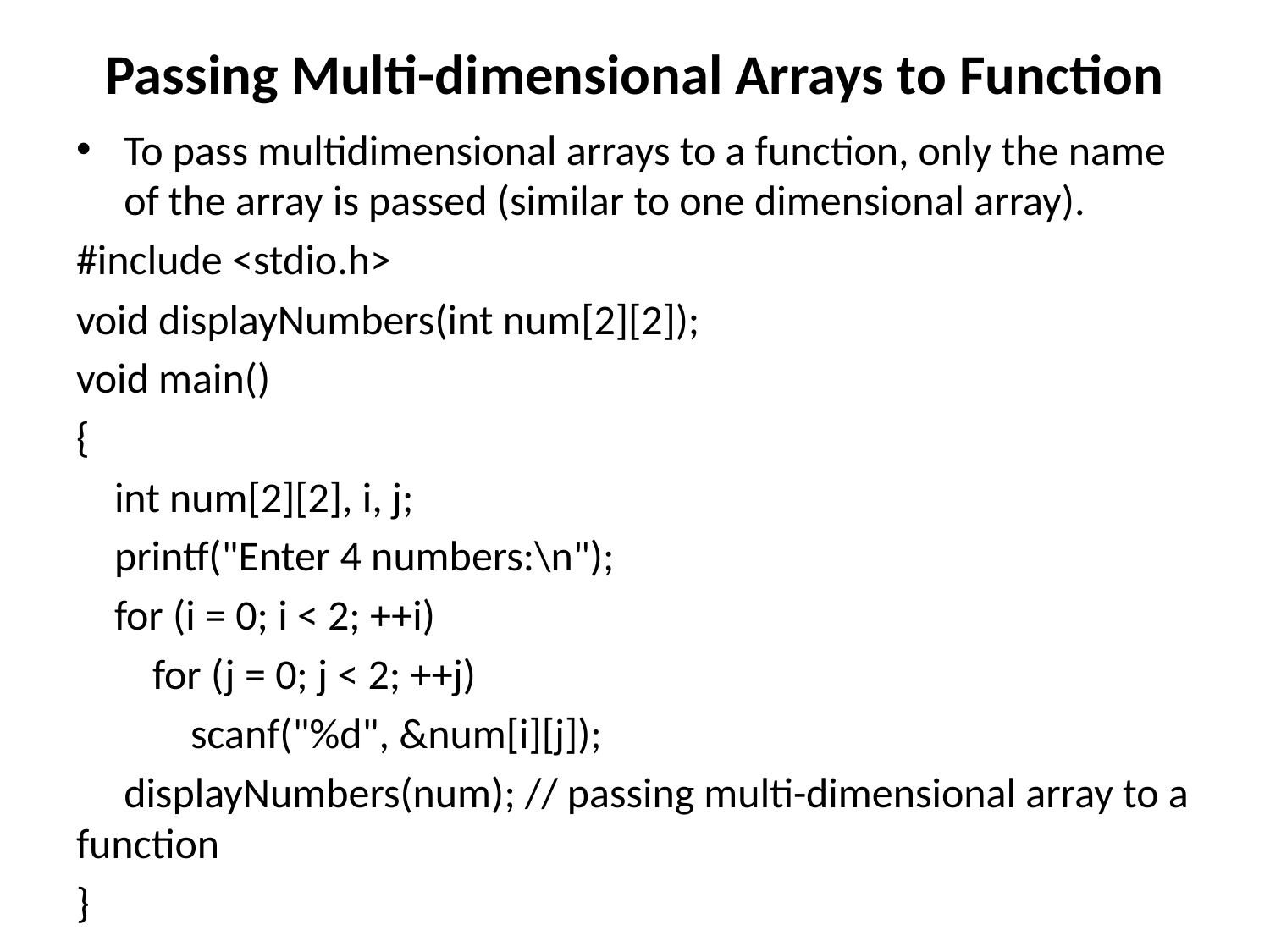

# Passing Multi-dimensional Arrays to Function
To pass multidimensional arrays to a function, only the name of the array is passed (similar to one dimensional array).
#include <stdio.h>
void displayNumbers(int num[2][2]);
void main()
{
    int num[2][2], i, j;
    printf("Enter 4 numbers:\n");
    for (i = 0; i < 2; ++i)
        for (j = 0; j < 2; ++j)
            scanf("%d", &num[i][j]);
     displayNumbers(num); // passing multi-dimensional array to a function
}